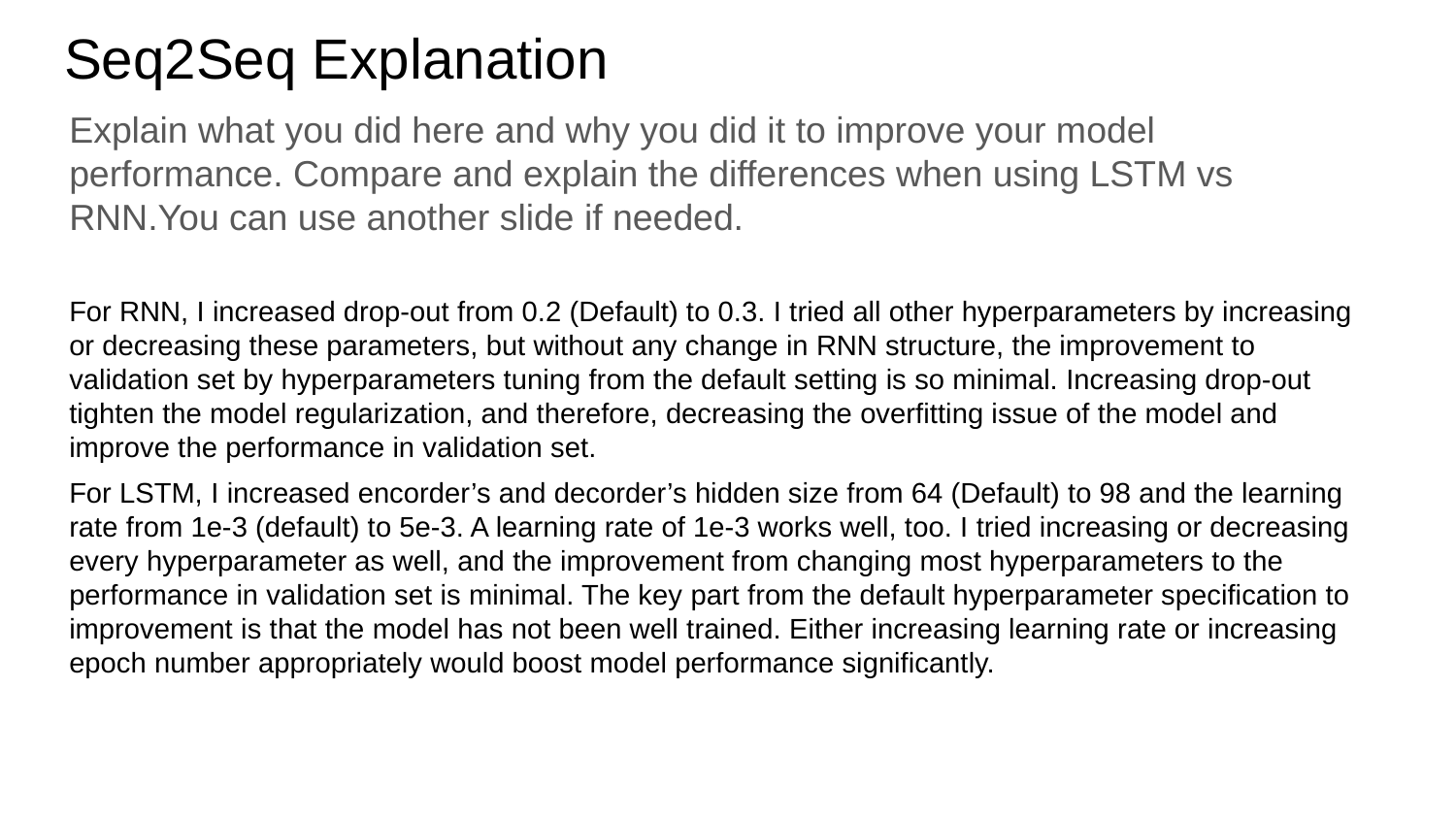

Seq2Seq Explanation
Explain what you did here and why you did it to improve your model performance. Compare and explain the differences when using LSTM vs RNN.You can use another slide if needed.

For RNN, I increased drop-out from 0.2 (Default) to 0.3. I tried all other hyperparameters by increasing or decreasing these parameters, but without any change in RNN structure, the improvement to validation set by hyperparameters tuning from the default setting is so minimal. Increasing drop-out tighten the model regularization, and therefore, decreasing the overfitting issue of the model and improve the performance in validation set.
For LSTM, I increased encorder’s and decorder’s hidden size from 64 (Default) to 98 and the learning rate from 1e-3 (default) to 5e-3. A learning rate of 1e-3 works well, too. I tried increasing or decreasing every hyperparameter as well, and the improvement from changing most hyperparameters to the performance in validation set is minimal. The key part from the default hyperparameter specification to improvement is that the model has not been well trained. Either increasing learning rate or increasing epoch number appropriately would boost model performance significantly.